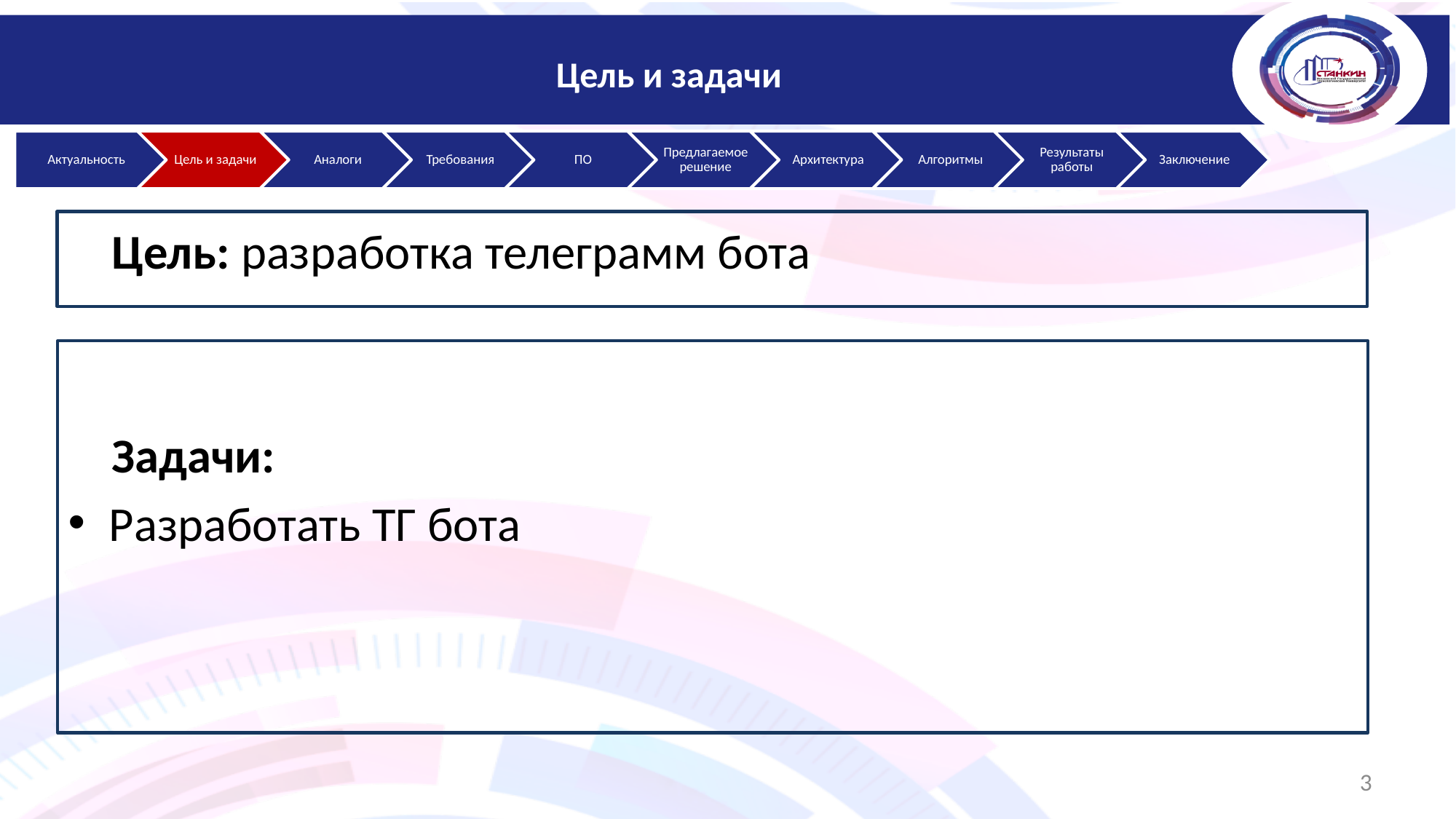

Цель и задачи

Актуальность
Цель и задачи
Аналоги
Требования
ПО
Предлагаемое решение
Архитектура
Алгоритмы
Результаты работы
Заключение

    Цель: разработка телеграмм бота

    Задачи:
Разработать ТГ бота

3